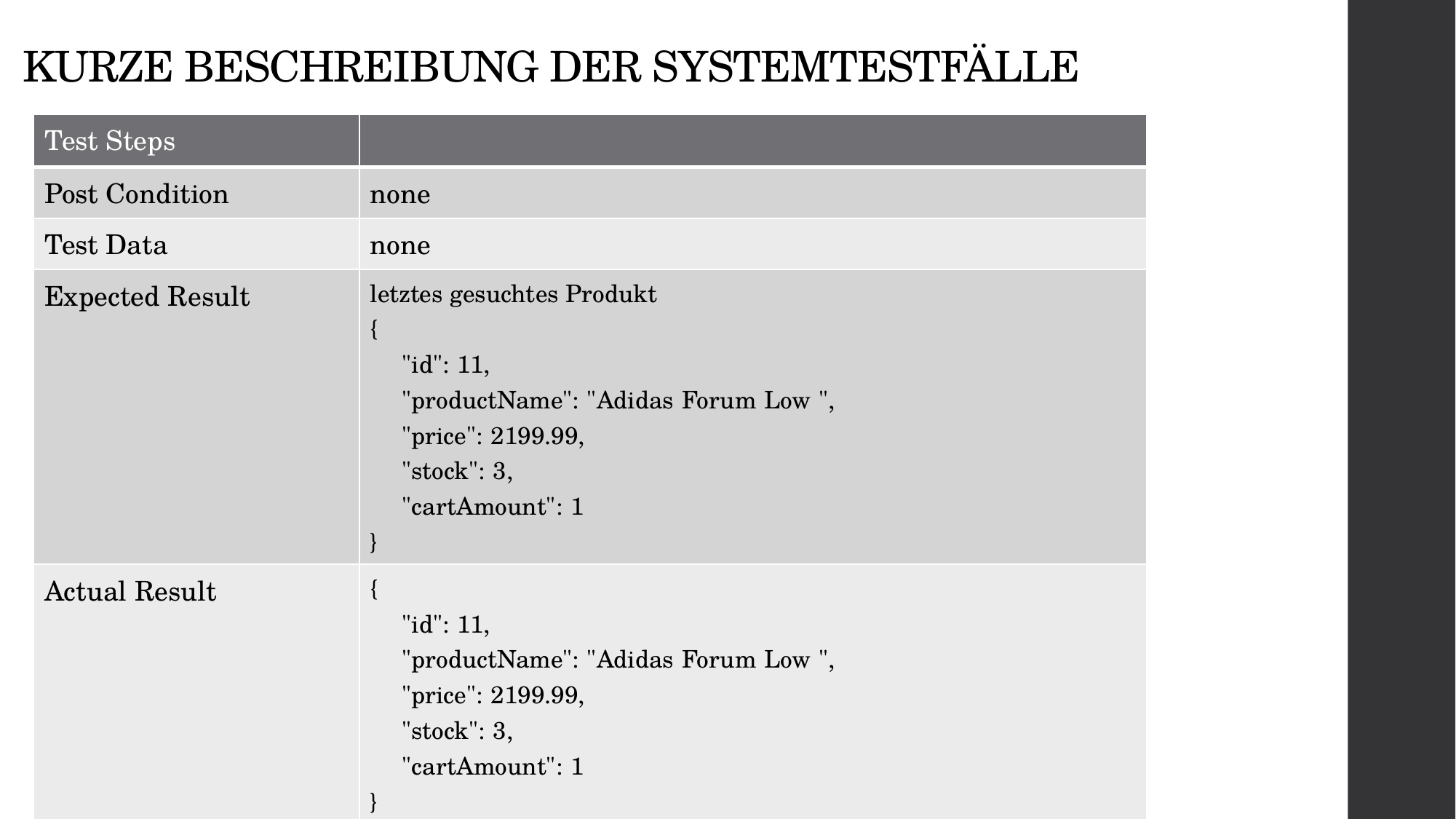

# KURZE BESCHREIBUNG DER SYSTEMTESTFÄLLE
| Test Steps |  |
| --- | --- |
| Post Condition | none |
| Test Data | none |
| Expected Result | letztes gesuchtes Produkt {     "id": 11,     "productName": "Adidas Forum Low ",     "price": 2199.99,     "stock": 3,     "cartAmount": 1 } |
| Actual Result | {     "id": 11,     "productName": "Adidas Forum Low ",     "price": 2199.99,     "stock": 3,     "cartAmount": 1 } |
| Verdict(Pass/Fail) | Pass |